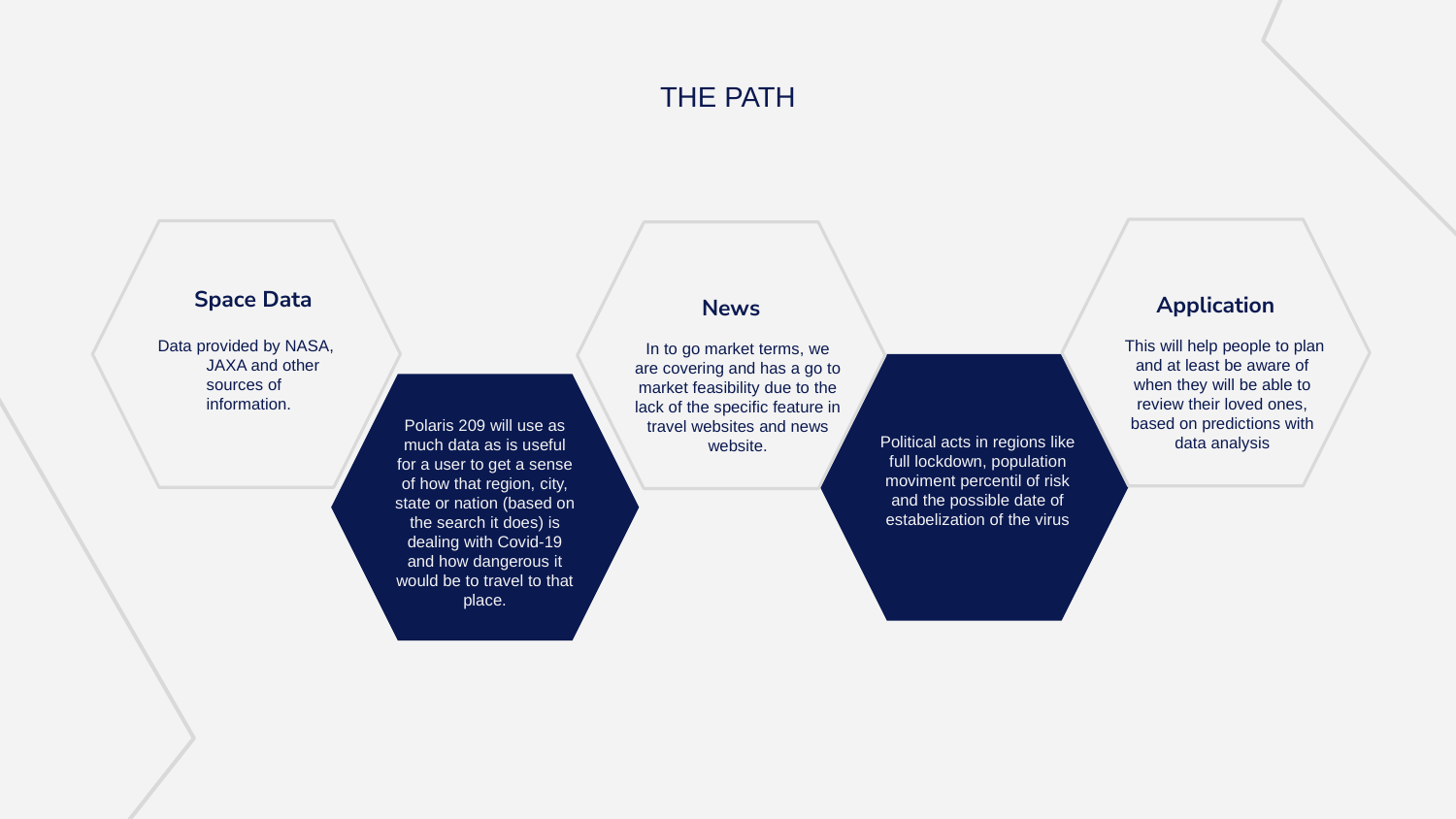

# THE PATH

Space Data
Application
News
Data provided by NASA, JAXA and other sources of information.

 This will help people to plan and at least be aware of when they will be able to review their loved ones, based on predictions with data analysis
In to go market terms, we are covering and has a go to market feasibility due to the lack of the specific feature in travel websites and news website.

Polaris 209 will use as much data as is useful for a user to get a sense of how that region, city, state or nation (based on the search it does) is dealing with Covid-19 and how dangerous it would be to travel to that place.

SATURN
NEPTUNE
Political acts in regions like full lockdown, population moviment percentil of risk and the possible date of estabelization of the virus

Saturn is the ringed one. It’s a gas giant, composed of hydrogen and helium. It’s named after the Roman god of agriculture

Neptune is the farthest planet from the Sun, the fourth-largest in our Solar System and also the densest